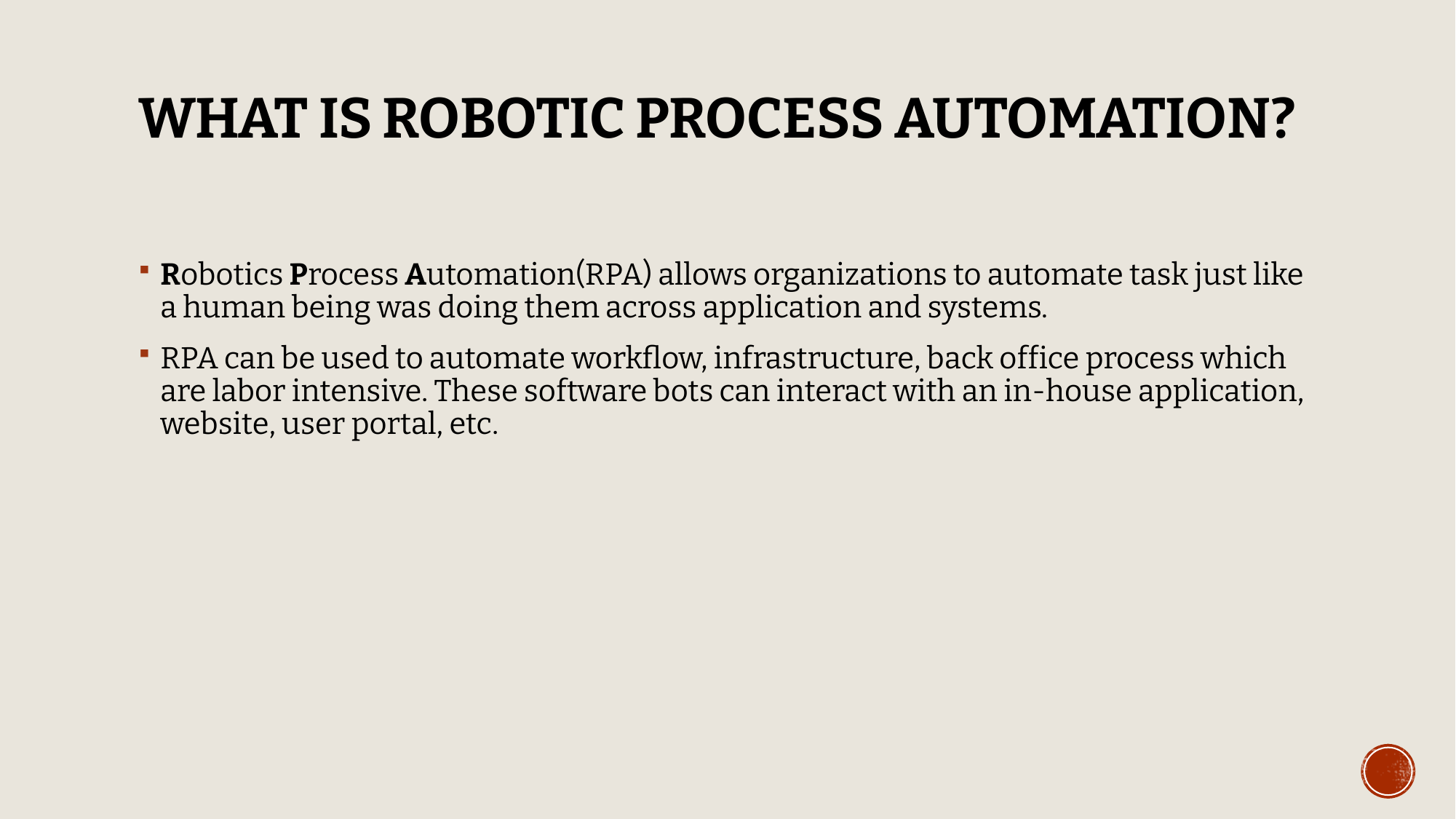

# What is Robotic Process Automation?
Robotics Process Automation(RPA) allows organizations to automate task just like a human being was doing them across application and systems.
RPA can be used to automate workflow, infrastructure, back office process which are labor intensive. These software bots can interact with an in-house application, website, user portal, etc.